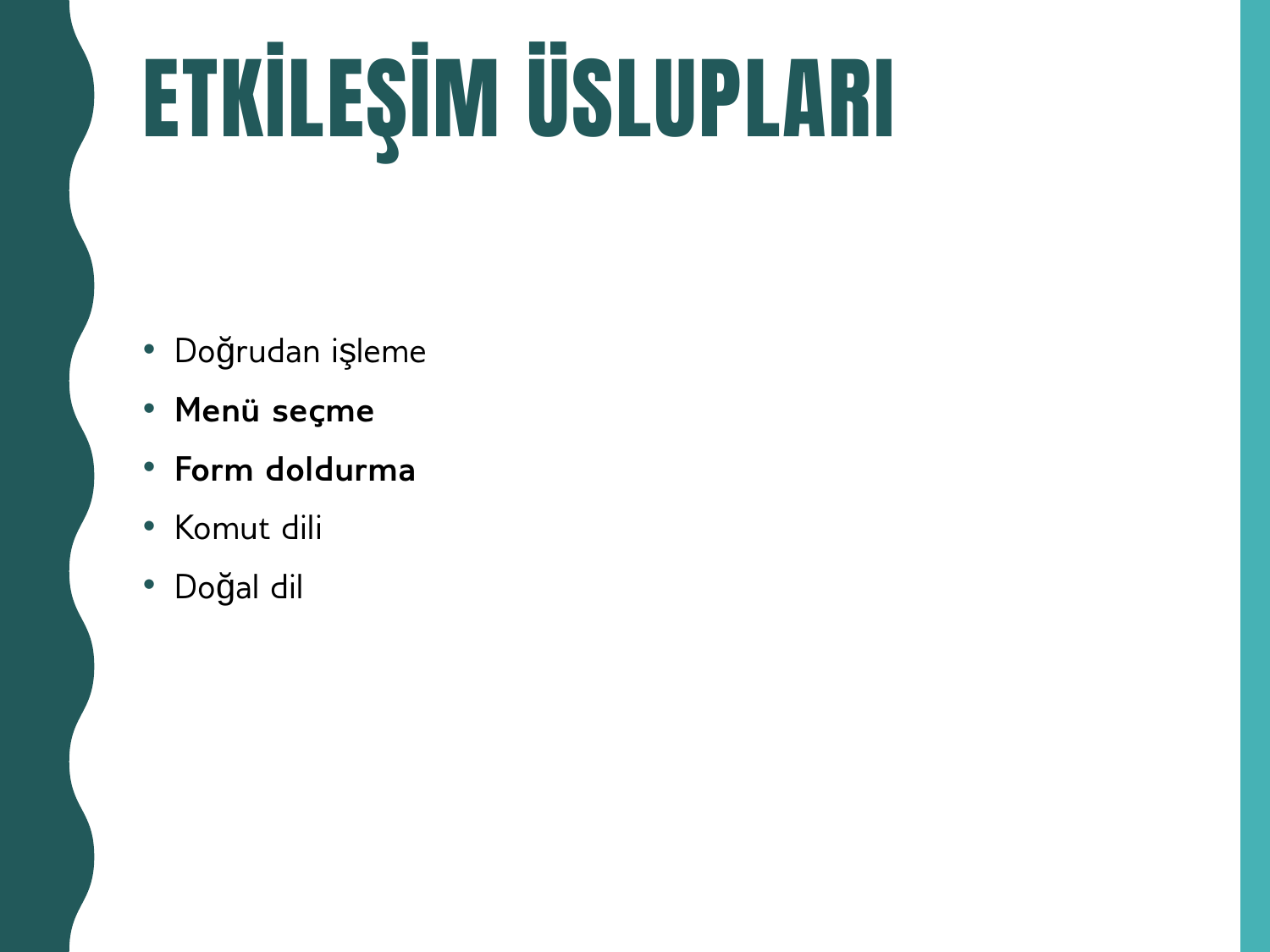

# Etkileşim üslupları
Doğrudan işleme
Menü seçme
Form doldurma
Komut dili
Doğal dil